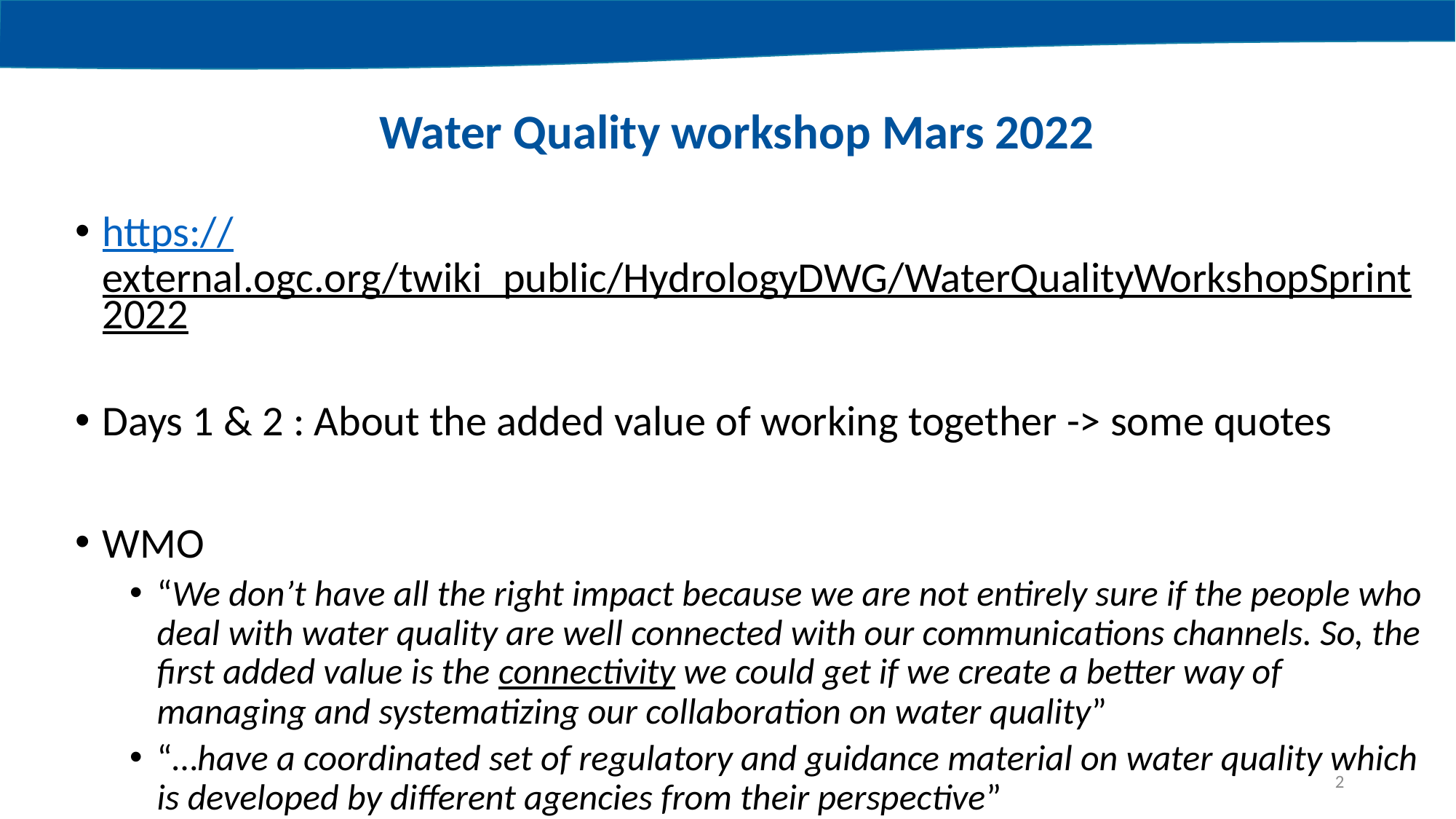

Water Quality workshop Mars 2022
https://external.ogc.org/twiki_public/HydrologyDWG/WaterQualityWorkshopSprint2022
Days 1 & 2 : About the added value of working together -> some quotes

WMO
“We don’t have all the right impact because we are not entirely sure if the people who deal with water quality are well connected with our communications channels. So, the first added value is the connectivity we could get if we create a better way of managing and systematizing our collaboration on water quality”
“…have a coordinated set of regulatory and guidance material on water quality which is developed by different agencies from their perspective”
2